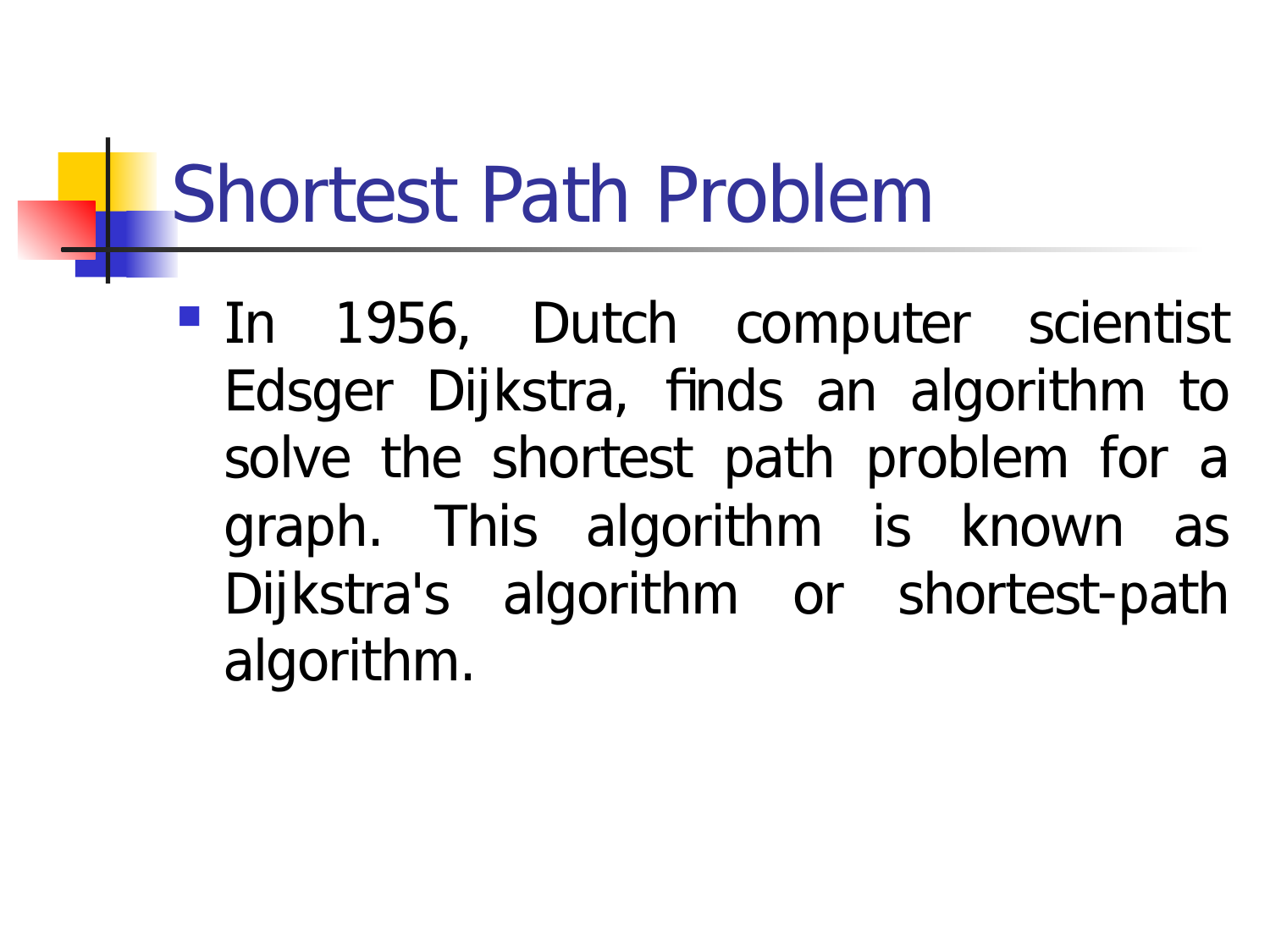

# Shortest Path Problem
In 1956, Dutch computer scientist Edsger Dijkstra, finds an algorithm to solve the shortest path problem for a graph. This algorithm is known as Dijkstra's algorithm or shortest-path algorithm.